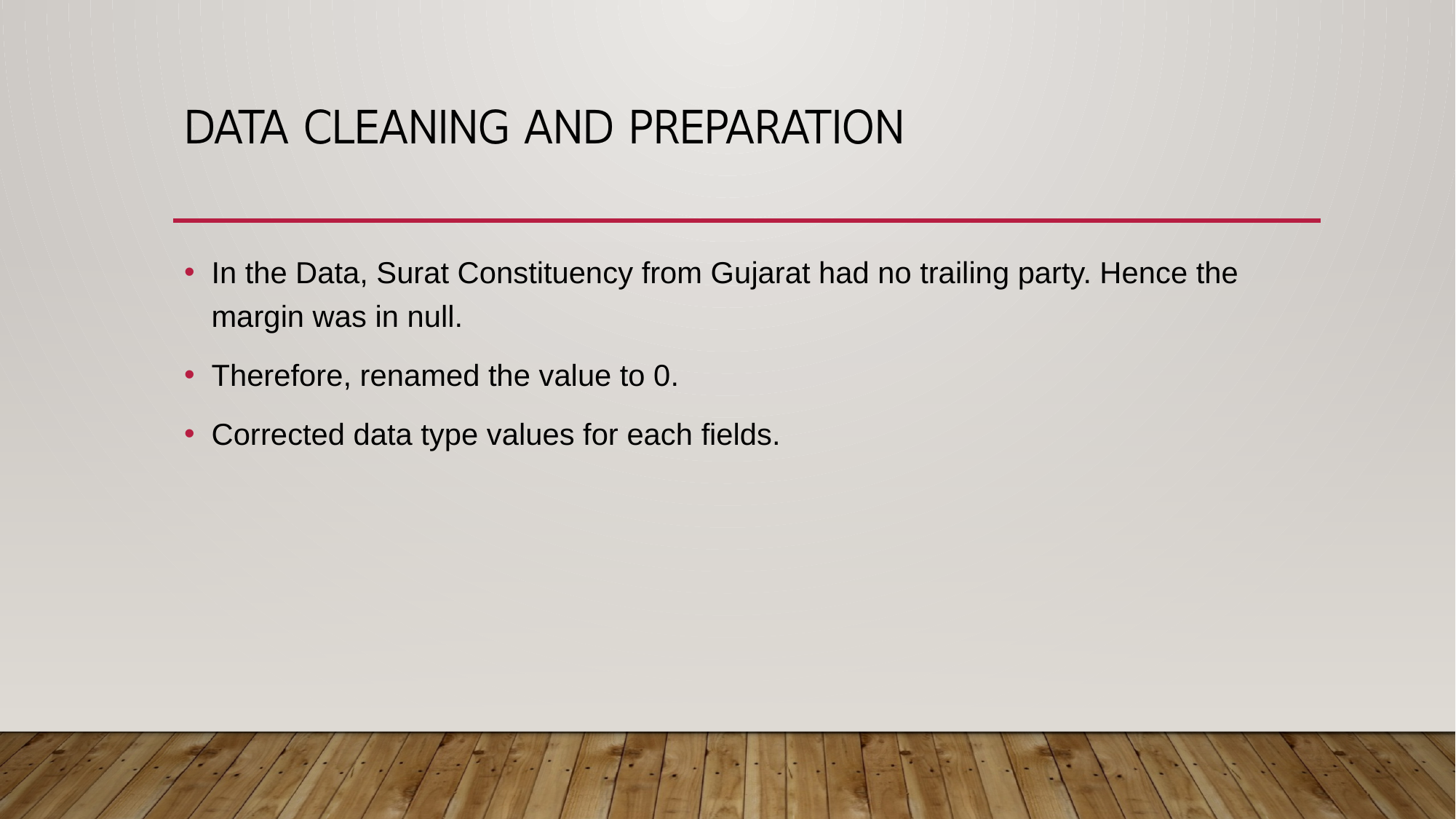

# Data Cleaning and Preparation
In the Data, Surat Constituency from Gujarat had no trailing party. Hence the margin was in null.
Therefore, renamed the value to 0.
Corrected data type values for each fields.